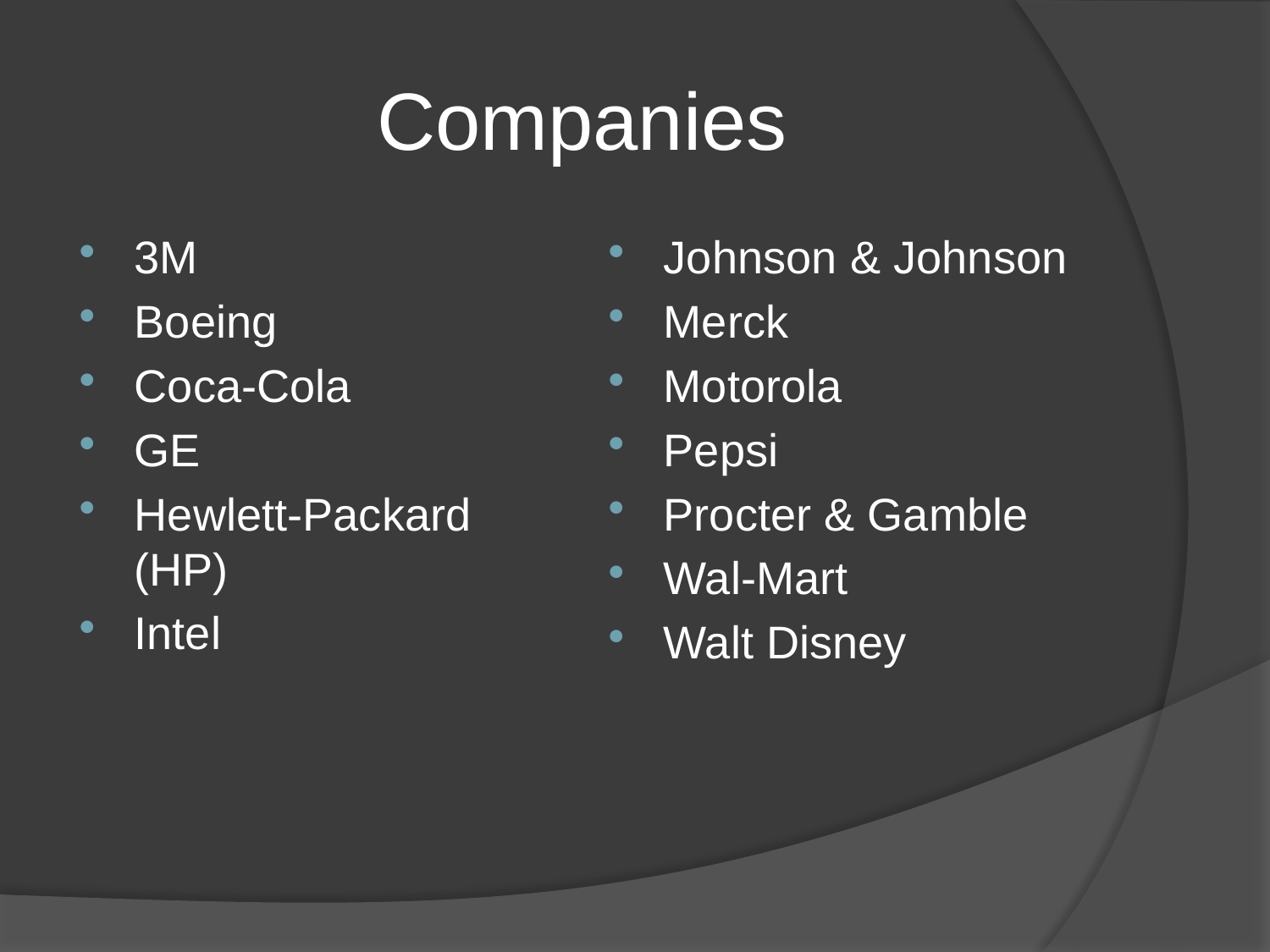

# Companies
3M
Boeing
Coca-Cola
GE
Hewlett-Packard (HP)
Intel
Johnson & Johnson
Merck
Motorola
Pepsi
Procter & Gamble
Wal-Mart
Walt Disney